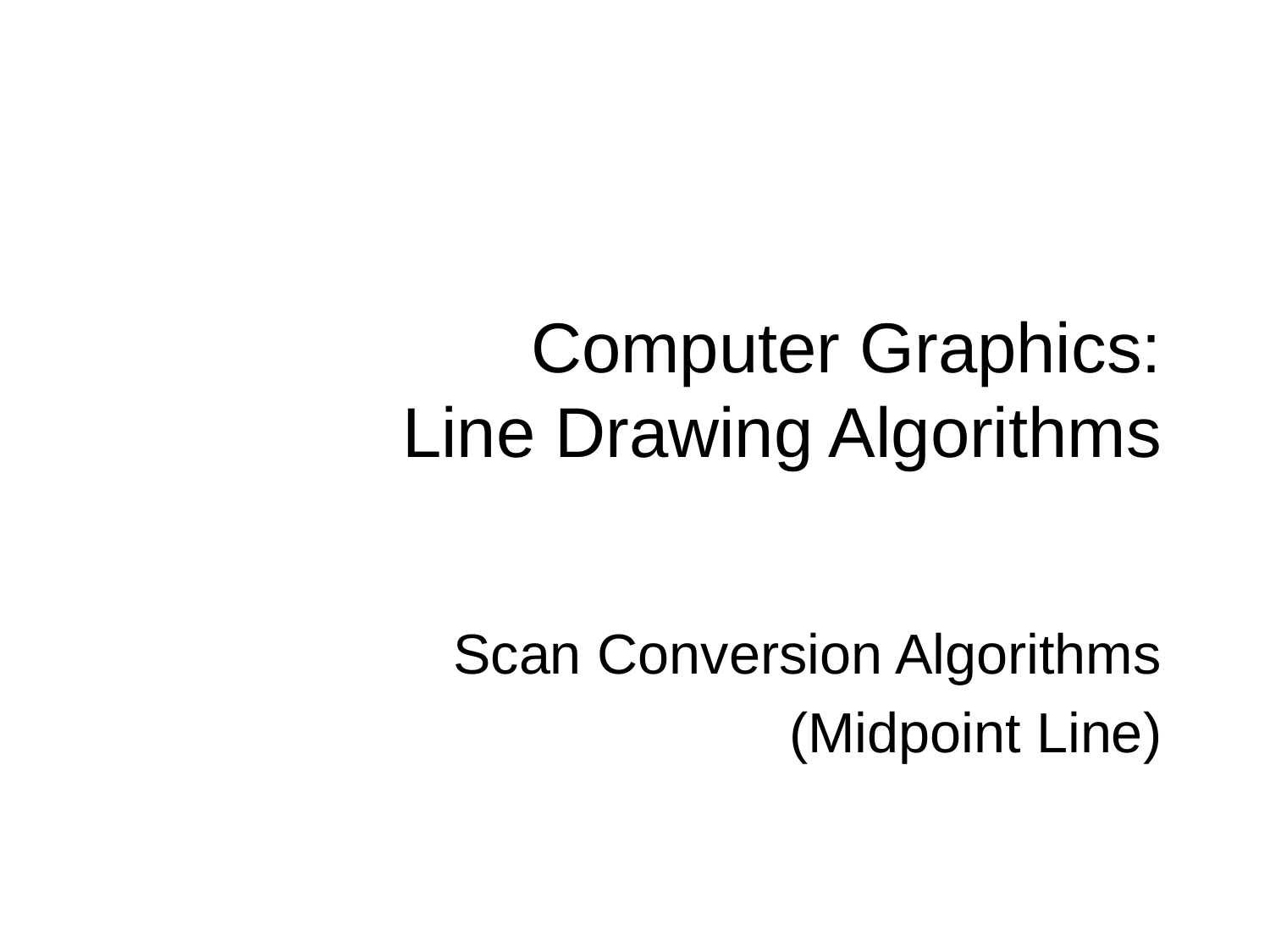

# Computer Graphics: Line Drawing Algorithms

Scan Conversion Algorithms
(Midpoint Line)